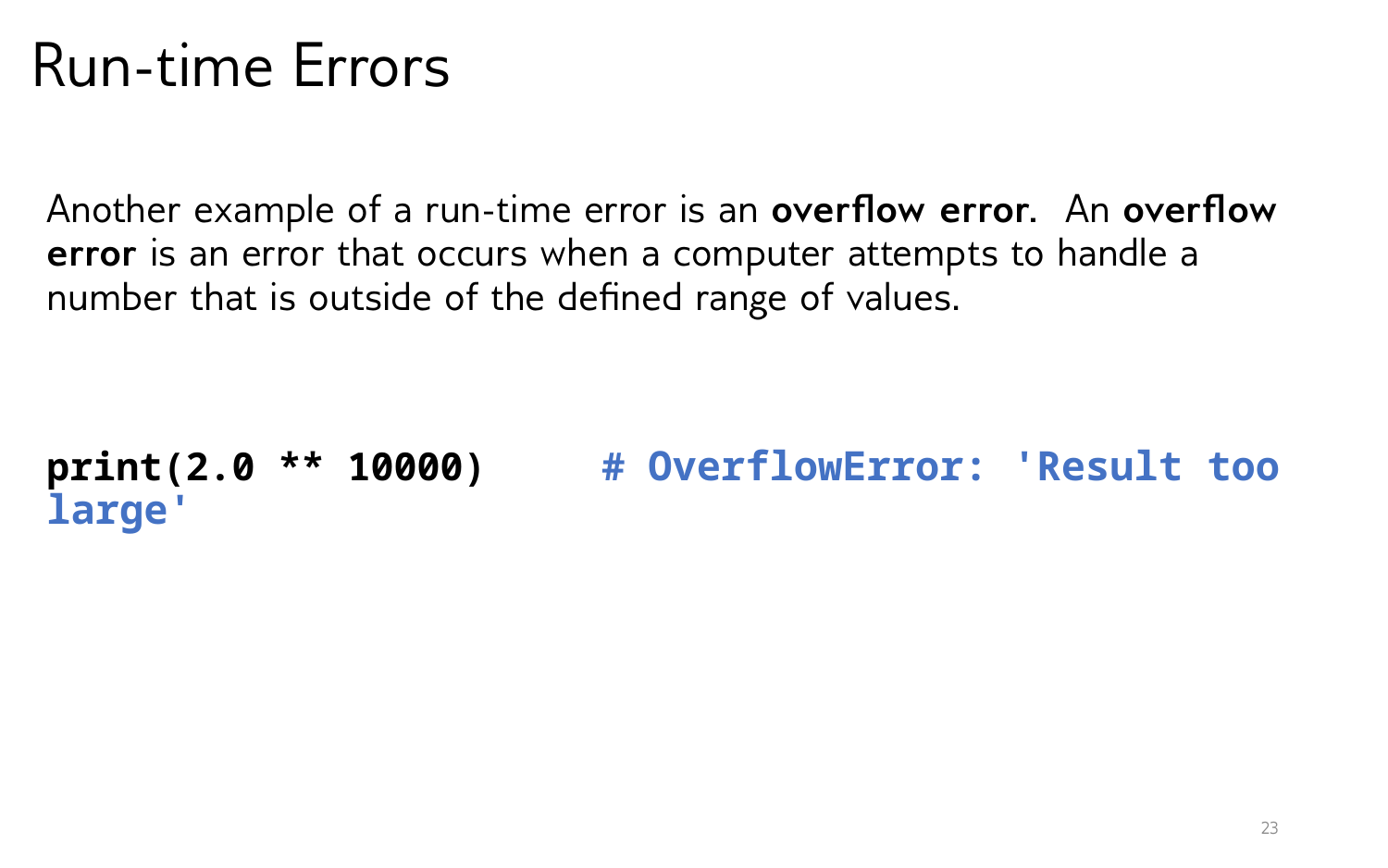

# Run-time Errors

Another example of a run-time error is an overflow error.  An overflow error is an error that occurs when a computer attempts to handle a number that is outside of the defined range of values.

print(2.0 ** 10000) 	# OverflowError: 'Result too large'

23